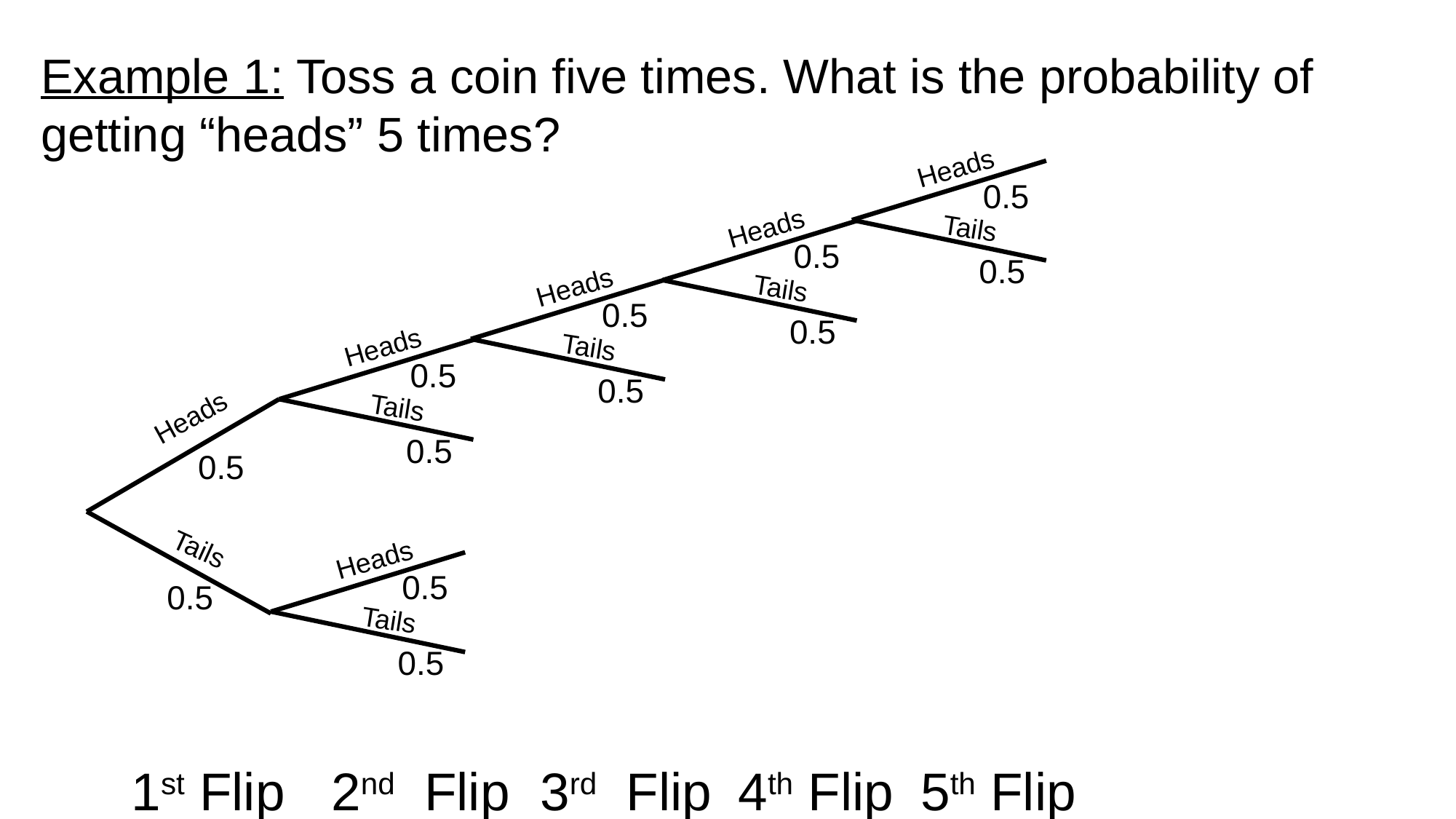

Example 1: Toss a coin five times. What is the probability of getting “heads” 5 times?
Heads
0.5
Tails
0.5
Heads
0.5
Tails
0.5
Heads
0.5
Tails
0.5
Heads
0.5
Tails
0.5
Heads
0.5
Tails
0.5
Heads
0.5
Tails
0.5
1st Flip
2nd  Flip
3rd  Flip
4th Flip
5th Flip